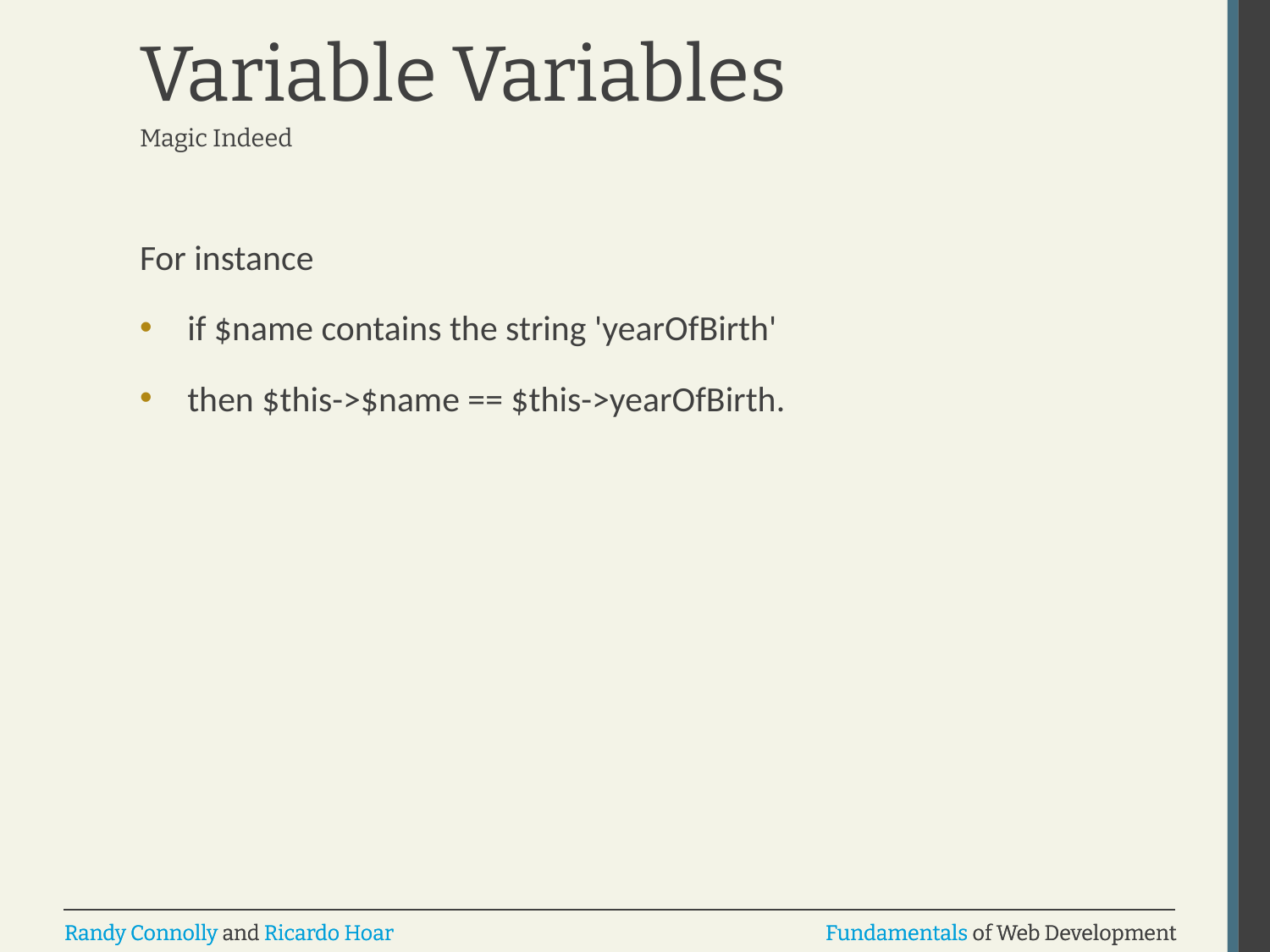

# Variable Variables
Magic Indeed
For instance
if $name contains the string 'yearOfBirth'
then $this->$name == $this->yearOfBirth.